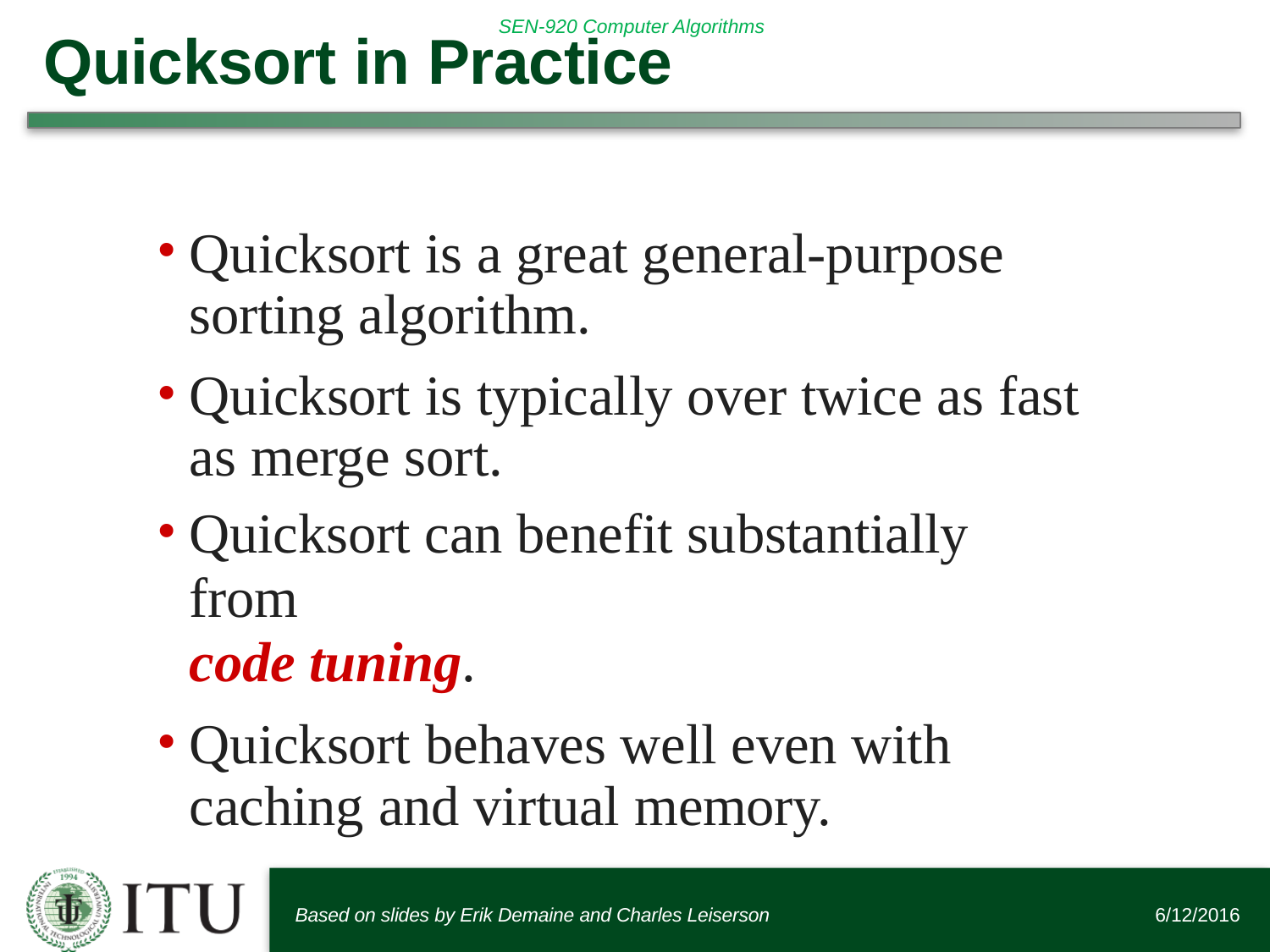

# Quicksort in Practice

Quicksort is a great general-purpose sorting algorithm.
Quicksort is typically over twice as fast as merge sort.
Quicksort can benefit substantially from
code tuning.
Quicksort behaves well even with caching and virtual memory.
Based on slides by Erik Demaine and Charles Leiserson
6/12/2016